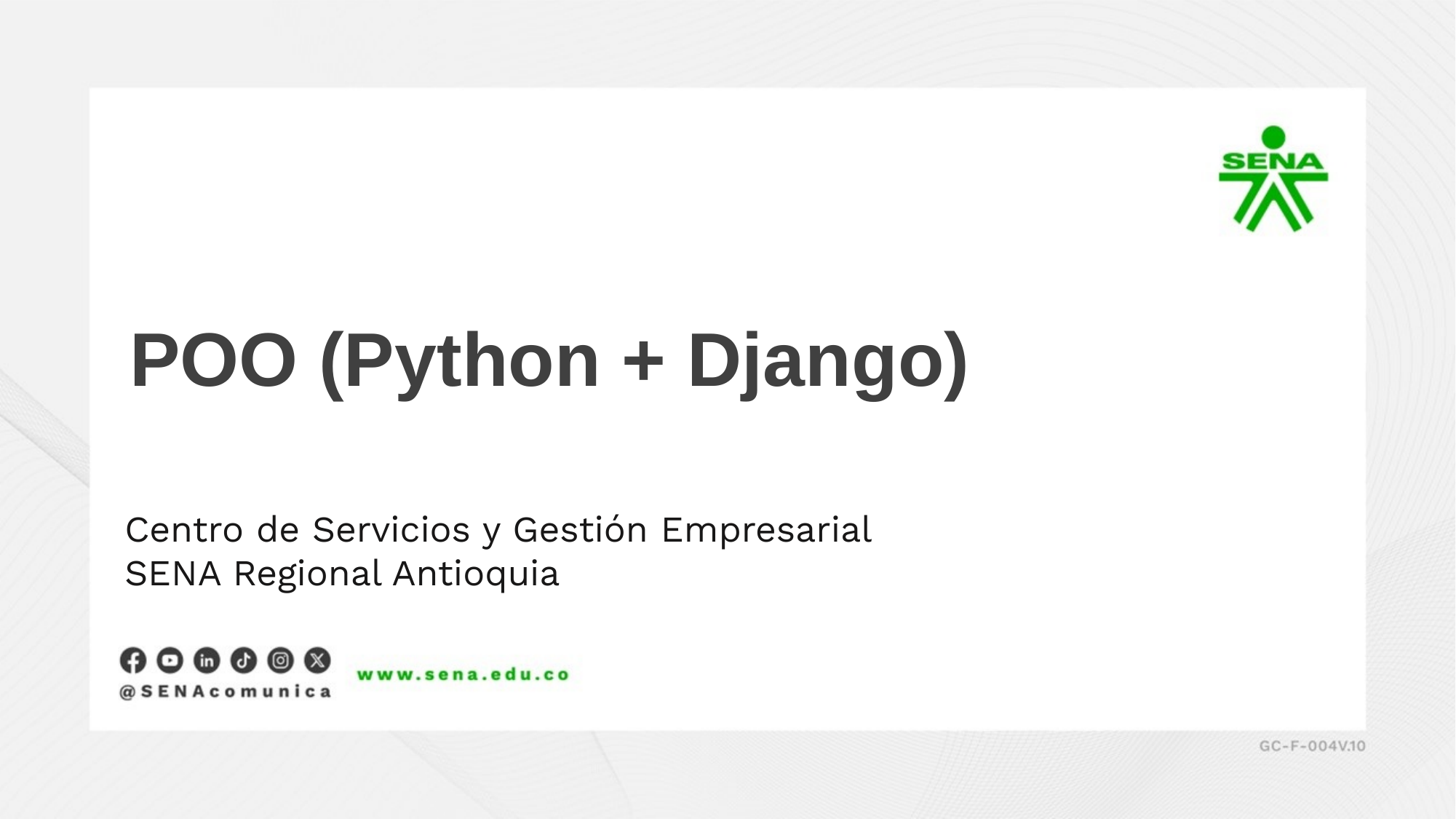

POO (Python + Django)
Centro de Servicios y Gestión Empresarial
SENA Regional Antioquia